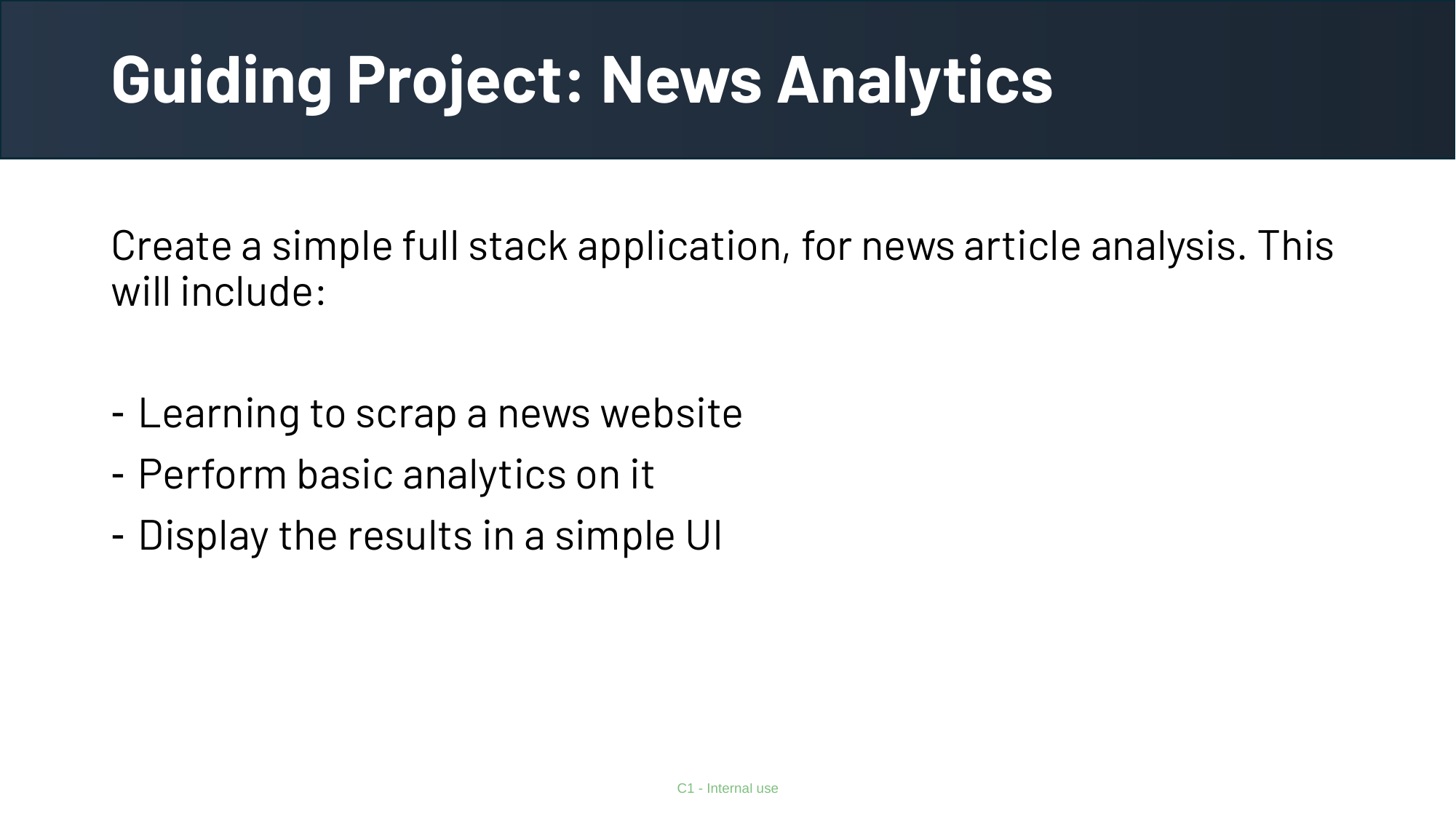

# Guiding Project: News Analytics
Create a simple full stack application, for news article analysis. This will include:

Learning to scrap a news website
Perform basic analytics on it
Display the results in a simple UI